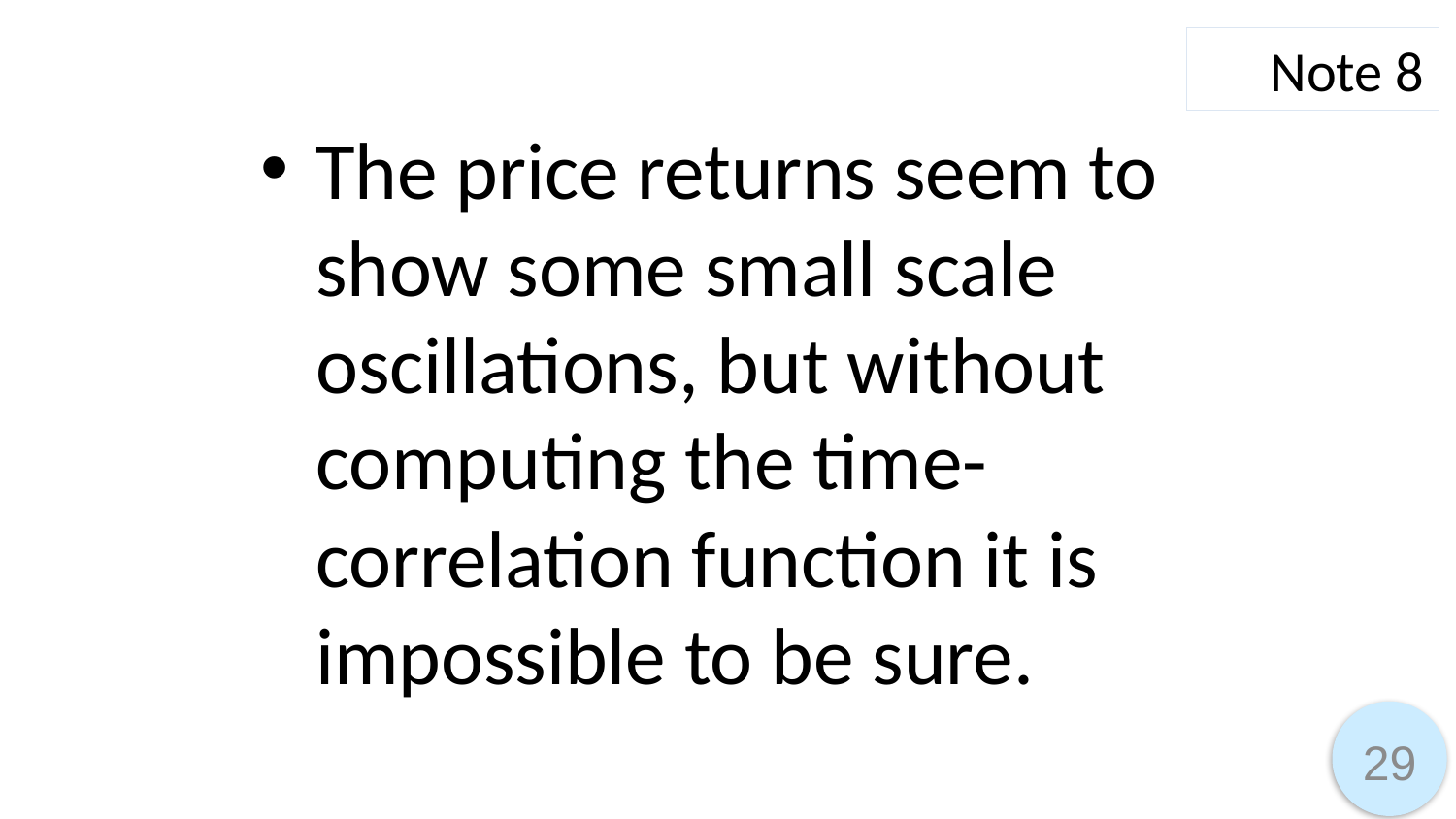

Note 8
The price returns seem to show some small scale oscillations, but without computing the time-correlation function it is impossible to be sure.
29